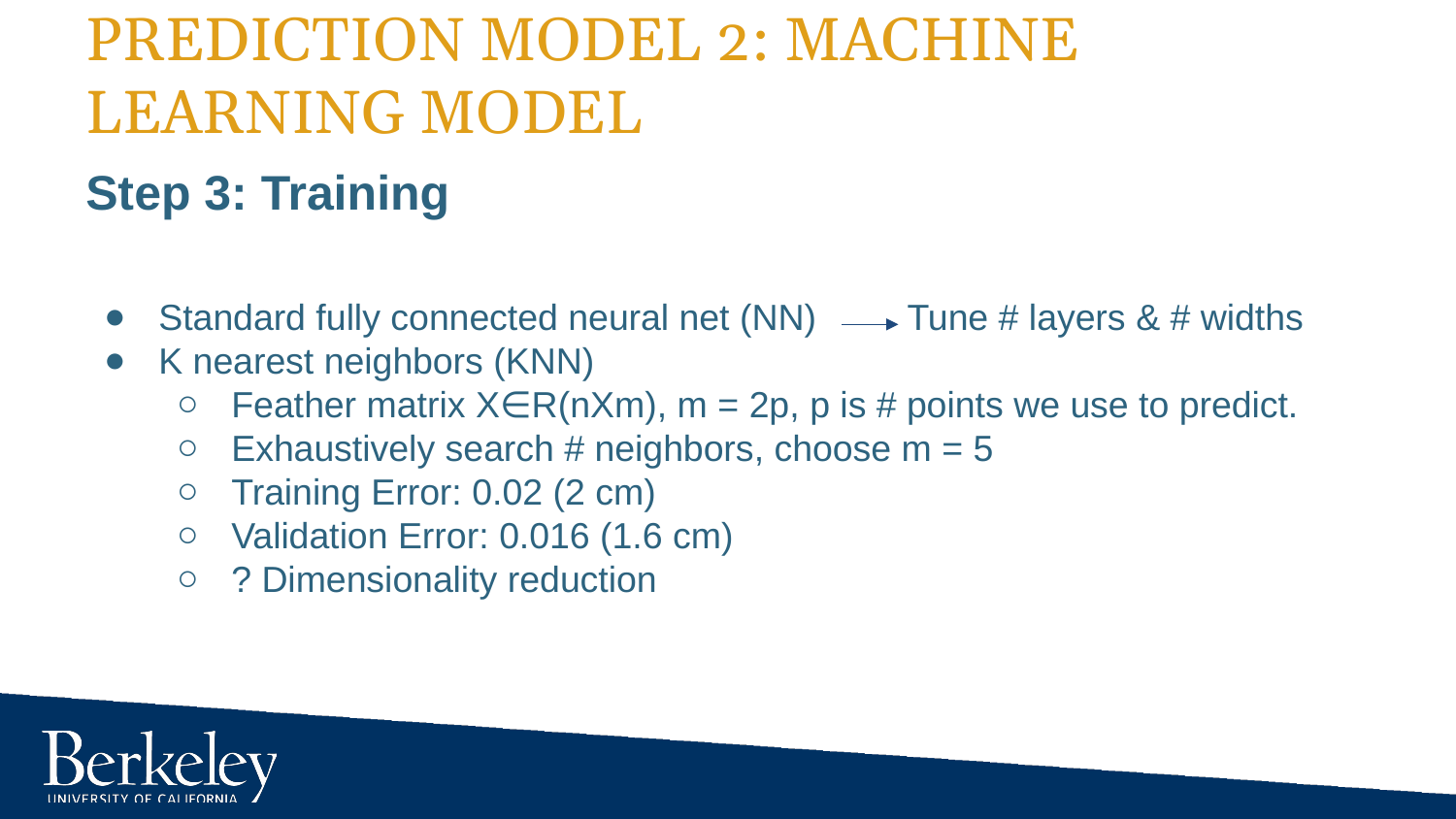

# prediction model 2: machine learning model
Step 3: Training

Standard fully connected neural net (NN)         Tune # layers & # widths
K nearest neighbors (KNN)
Feather matrix X∈R(nXm), m = 2p, p is # points we use to predict.
Exhaustively search # neighbors, choose m = 5
Training Error: 0.02 (2 cm)
Validation Error: 0.016 (1.6 cm)
? Dimensionality reduction